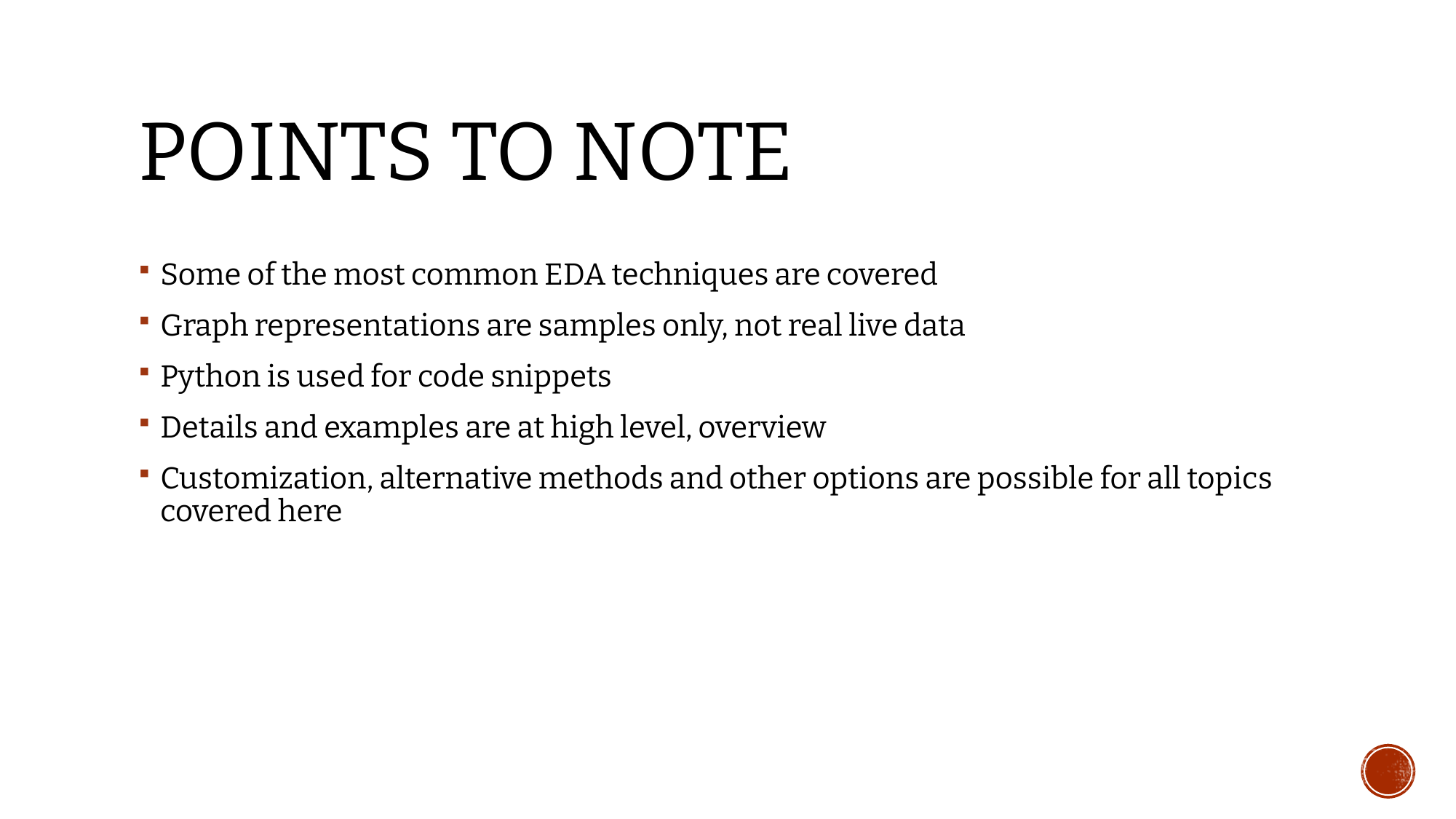

# Points to note
Some of the most common EDA techniques are covered
Graph representations are samples only, not real live data
Python is used for code snippets
Details and examples are at high level, overview
Customization, alternative methods and other options are possible for all topics covered here